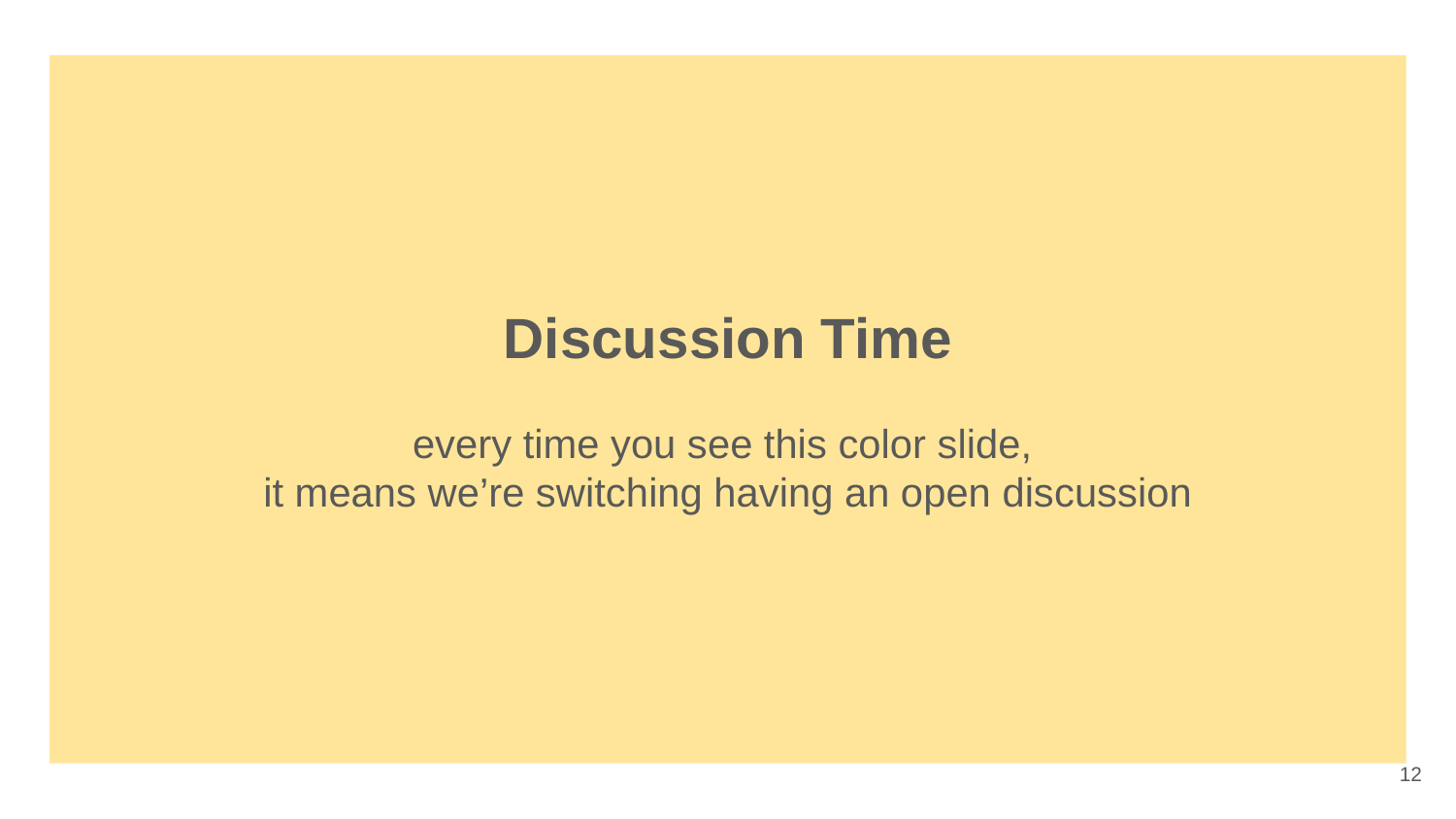

Discussion Time
every time you see this color slide,
it means we’re switching having an open discussion
12